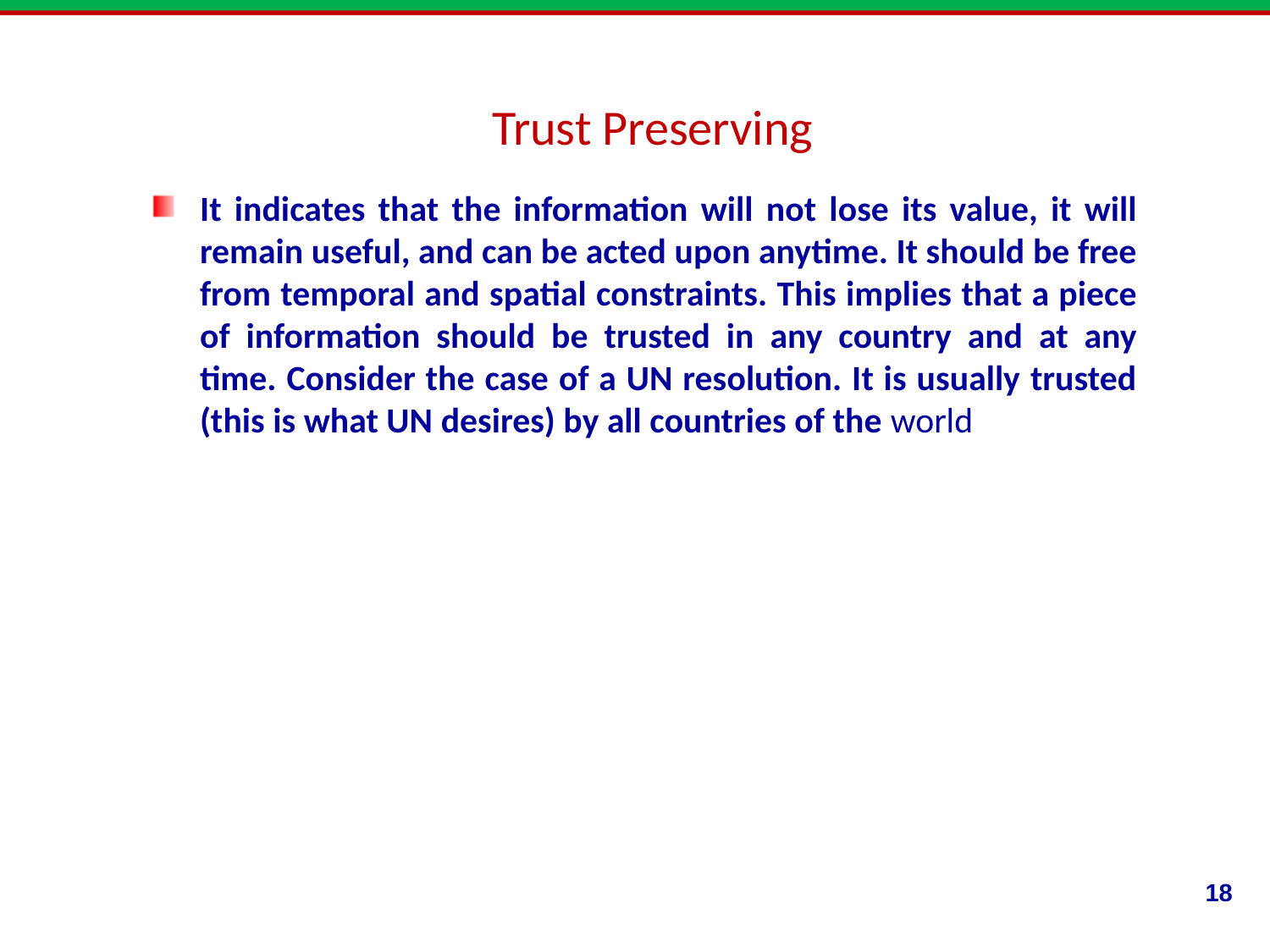

Trust Preserving
It indicates that the information will not lose its value, it will remain useful, and can be acted upon anytime. It should be free from temporal and spatial constraints. This implies that a piece of information should be trusted in any country and at any time. Consider the case of a UN resolution. It is usually trusted (this is what UN desires) by all countries of the world
18